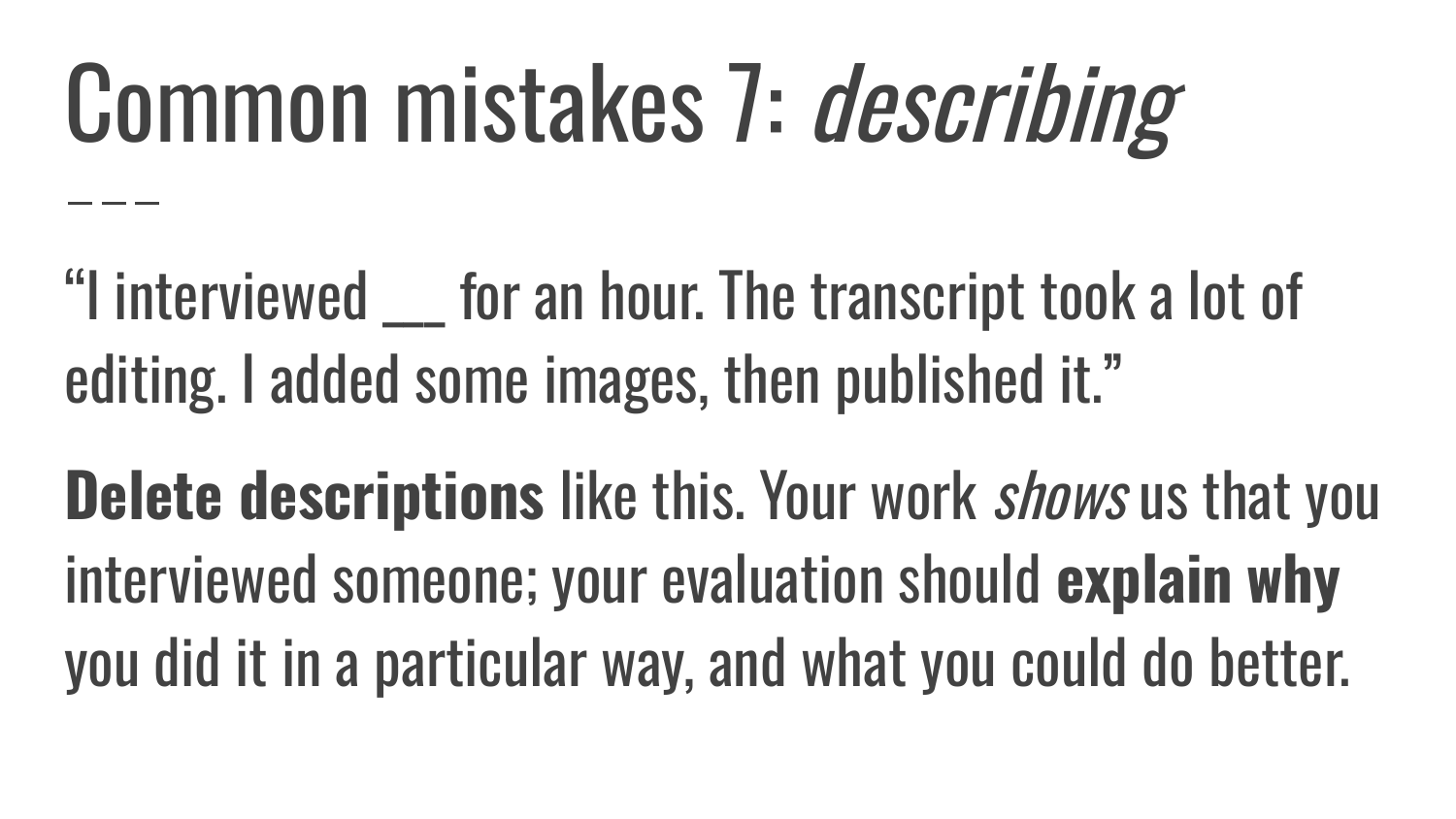

# Common mistakes 7: describing
“I interviewed ___ for an hour. The transcript took a lot of editing. I added some images, then published it.”
Delete descriptions like this. Your work shows us that you interviewed someone; your evaluation should explain why you did it in a particular way, and what you could do better.